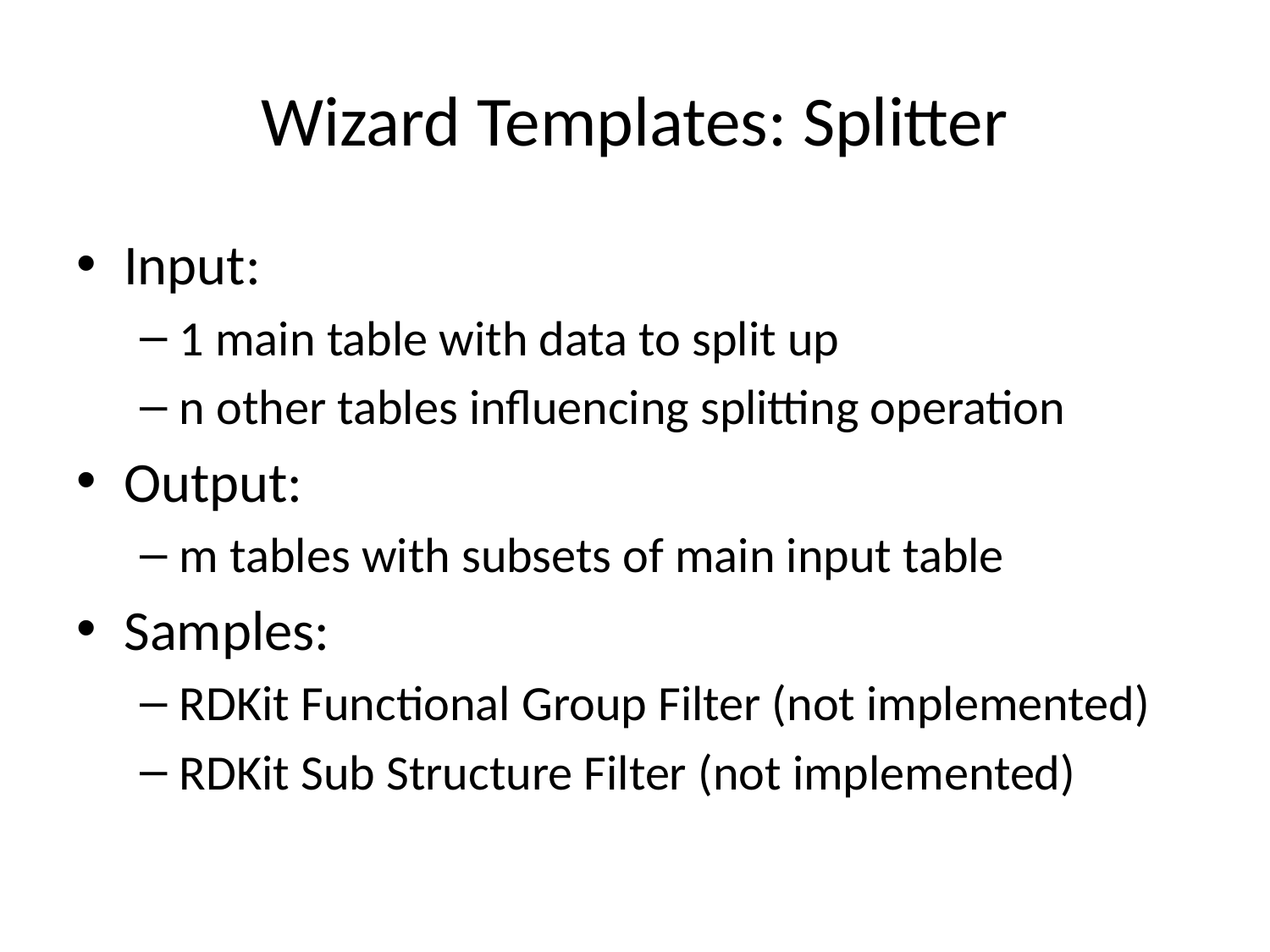

# Wizard Templates: Splitter
Input:
1 main table with data to split up
n other tables influencing splitting operation
Output:
m tables with subsets of main input table
Samples:
RDKit Functional Group Filter (not implemented)
RDKit Sub Structure Filter (not implemented)